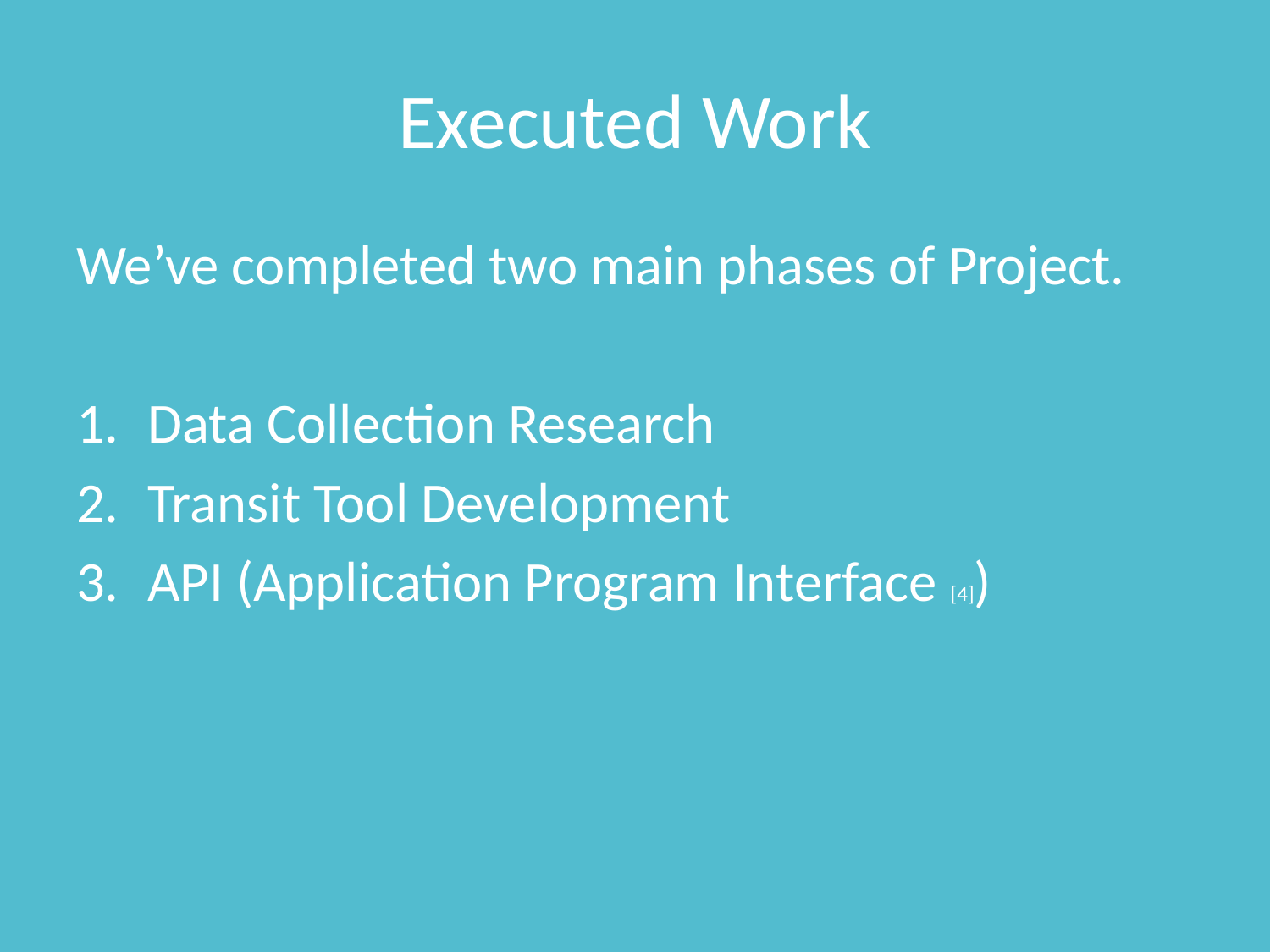

# Executed Work
We’ve completed two main phases of Project.

Data Collection Research
Transit Tool Development
API (Application Program Interface [4])